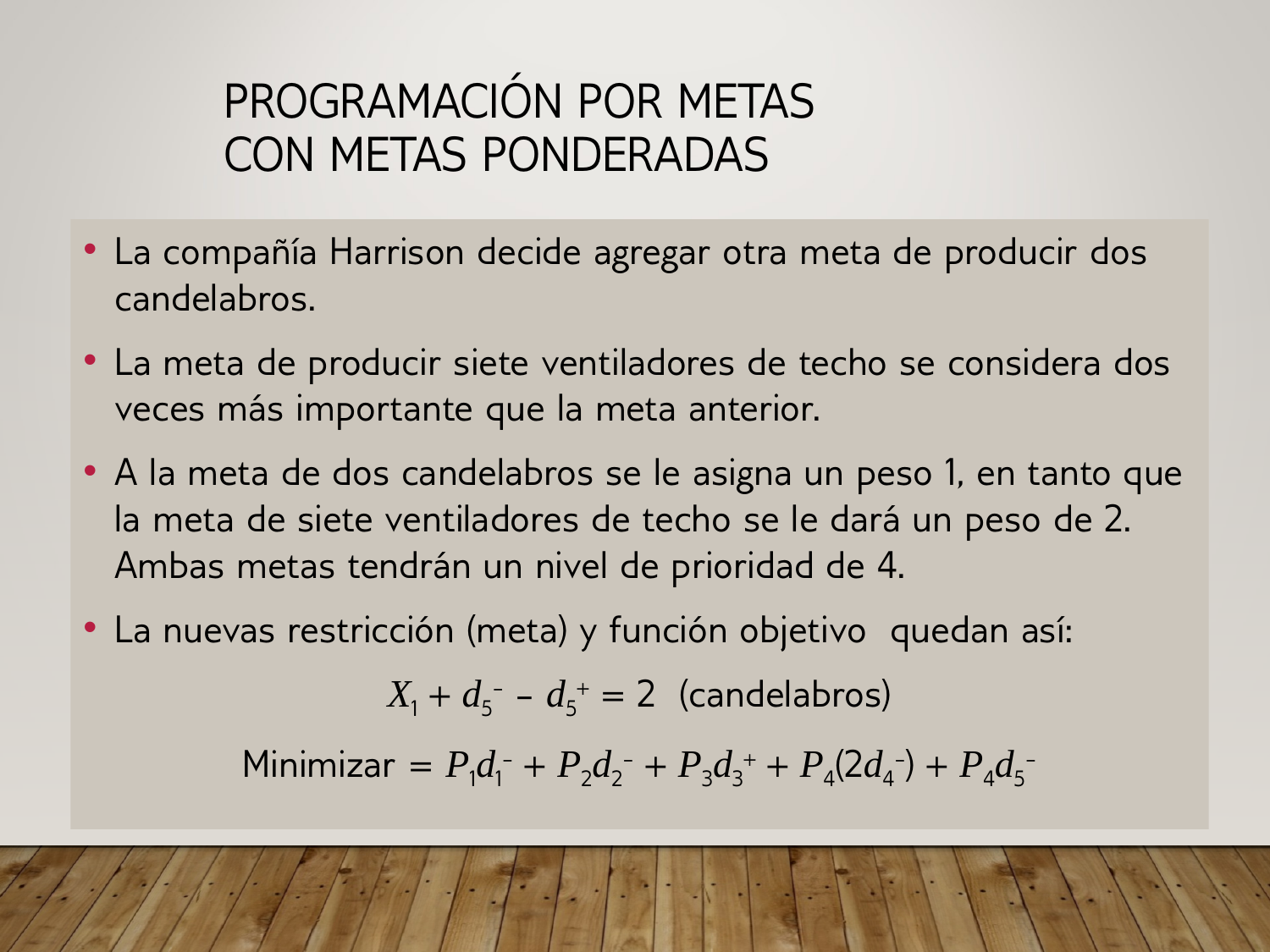

# Programación por metas con metas ponderadas
La compañía Harrison decide agregar otra meta de producir dos candelabros.
La meta de producir siete ventiladores de techo se considera dos veces más importante que la meta anterior.
A la meta de dos candelabros se le asigna un peso 1, en tanto que la meta de siete ventiladores de techo se le dará un peso de 2. Ambas metas tendrán un nivel de prioridad de 4.
La nuevas restricción (meta) y función objetivo  quedan así:
X1 + d5– – d5+ = 2  (candelabros)
Minimizar = P1d1– + P2d2– + P3d3+ + P4(2d4–) + P4d5–